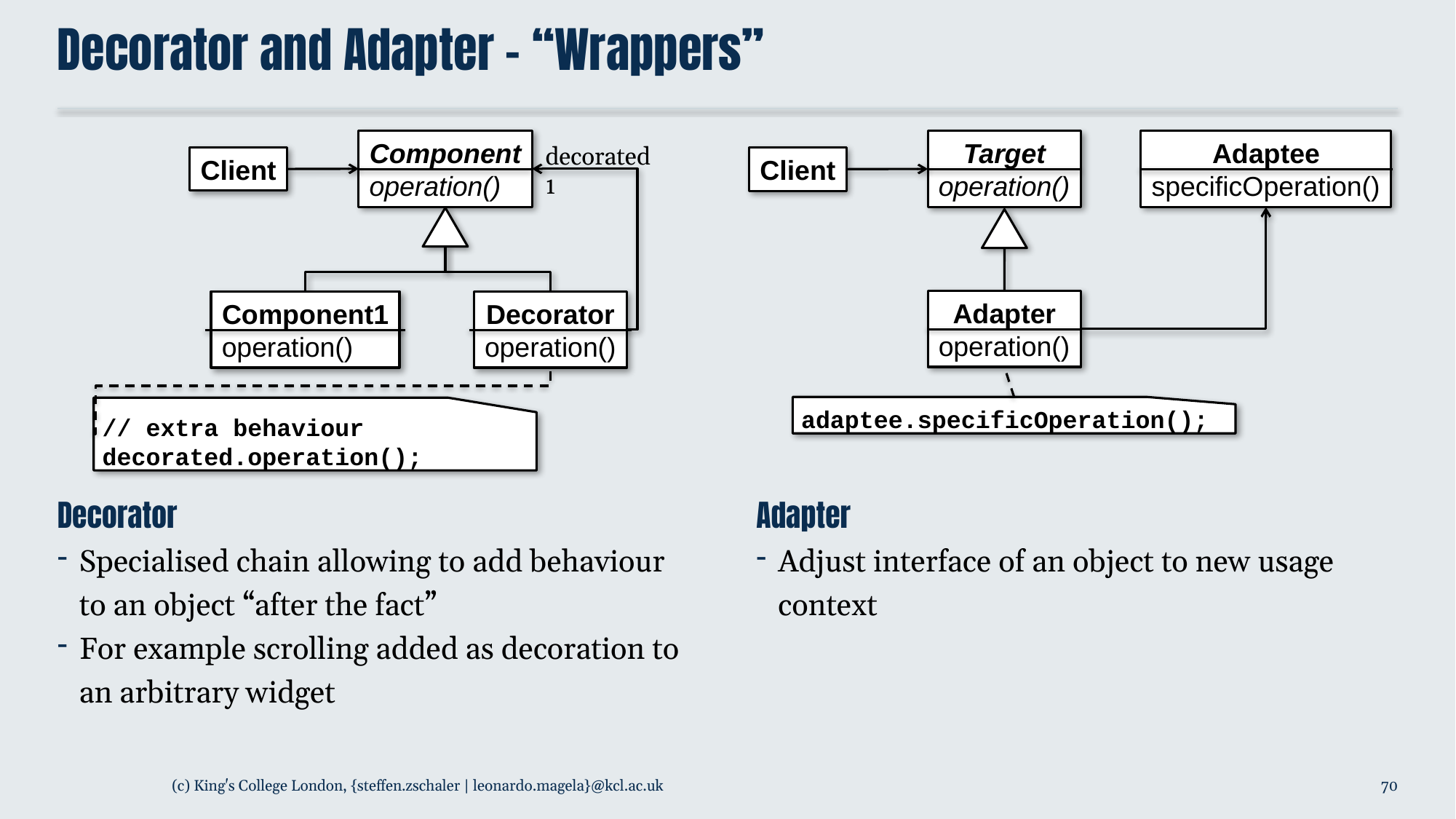

# Decorator and Adapter – “Wrappers”
Component
operation()
decorated
1
Client

Component1
operation()
Decorator
operation()
// extra behaviour
decorated.operation();
Target
operation()
Adaptee
specificOperation()
Client

Adapter
operation()
adaptee.specificOperation();
Decorator
Specialised chain allowing to add behaviour to an object “after the fact”
For example scrolling added as decoration to an arbitrary widget

Adapter
Adjust interface of an object to new usage context

(c) King's College London, {steffen.zschaler | leonardo.magela}@kcl.ac.uk
70